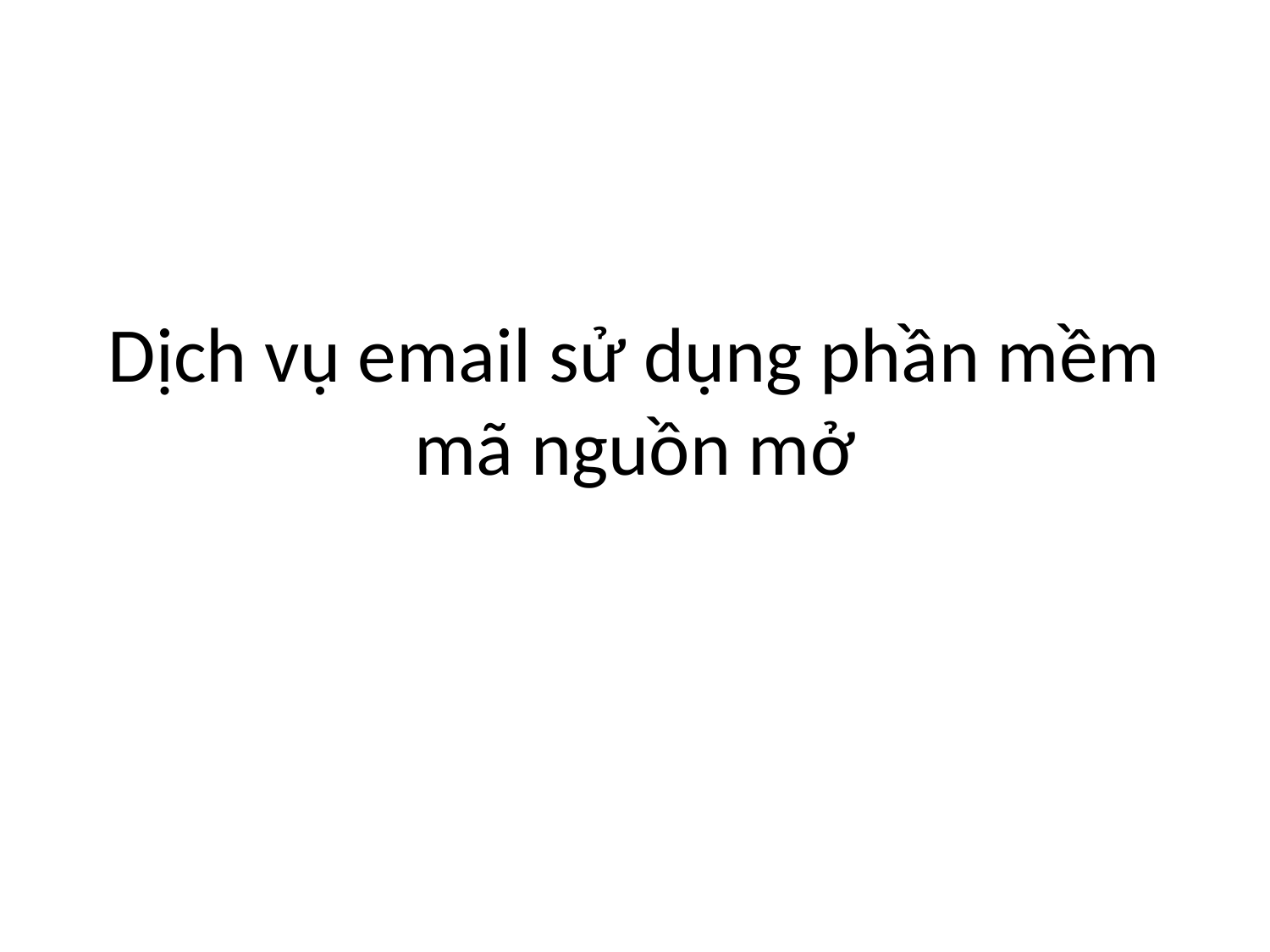

# Dịch vụ email sử dụng phần mềm mã nguồn mở